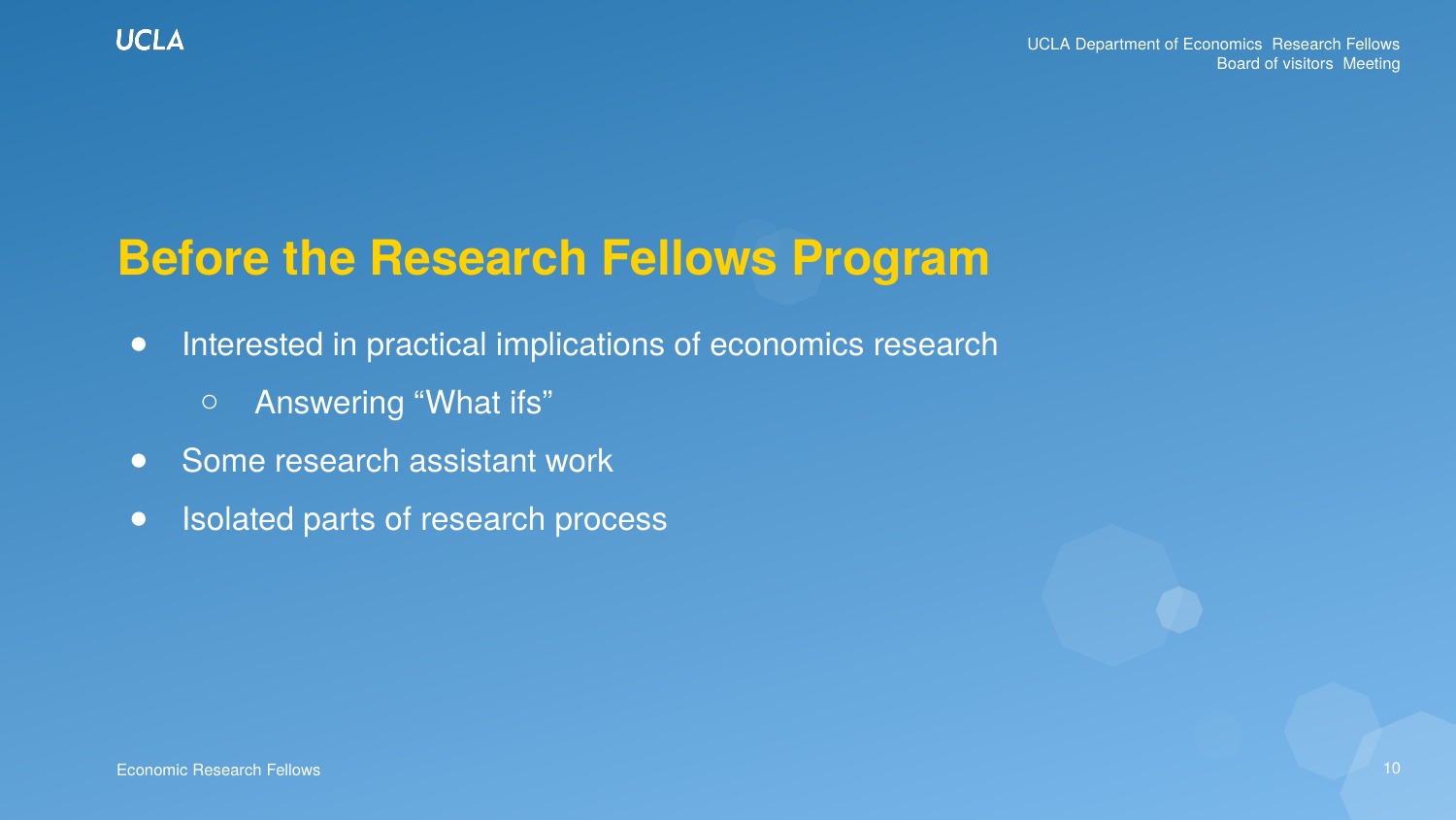

# Before the Research Fellows Program
Interested in practical implications of economics research
Answering “What ifs”
Some research assistant work
Isolated parts of research process
10